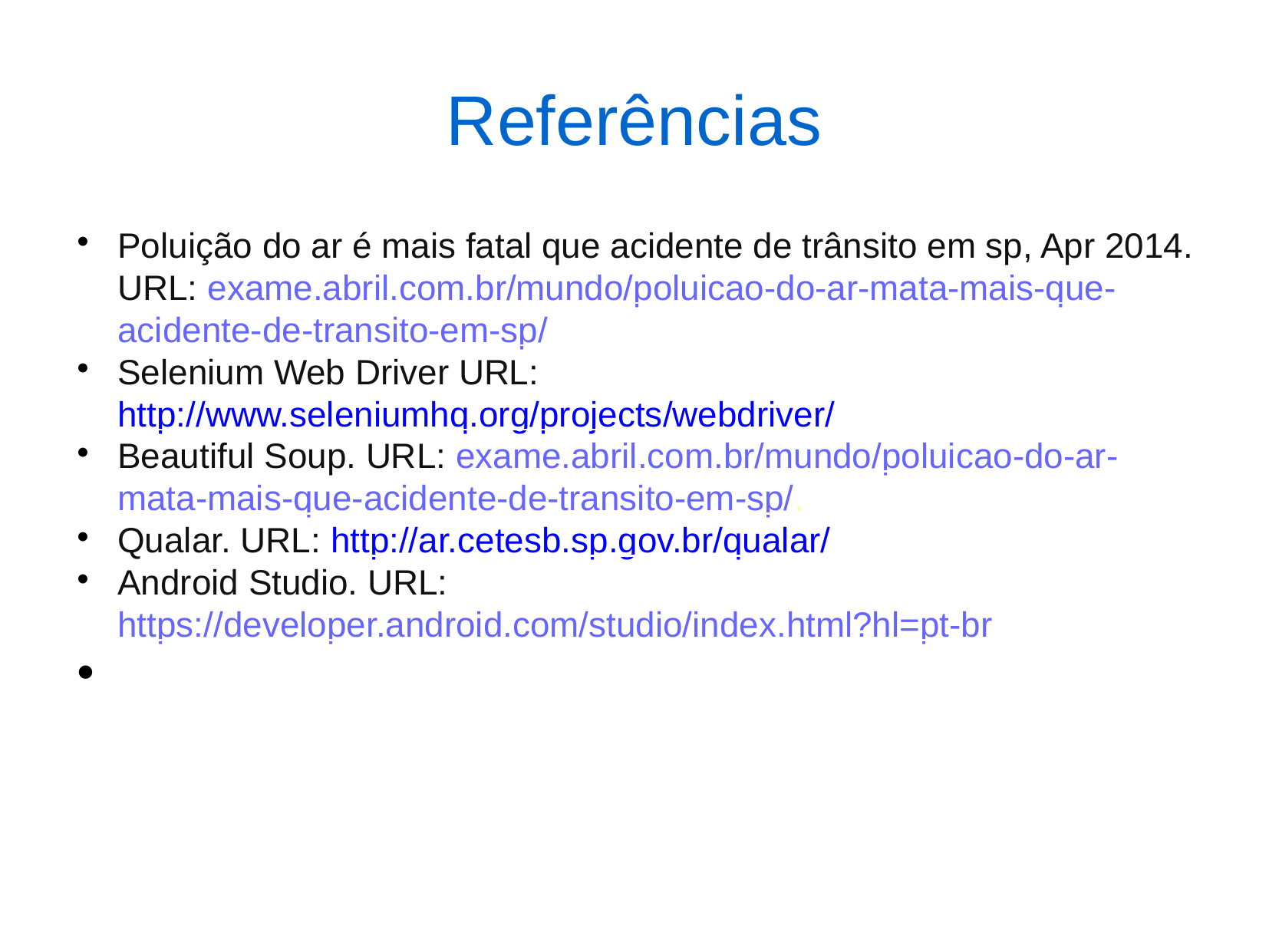

Referências
Poluição do ar é mais fatal que acidente de trânsito em sp, Apr 2014. URL: exame.abril.com.br/mundo/poluicao-do-ar-mata-mais-que-acidente-de-transito-em-sp/
Selenium Web Driver URL: http://www.seleniumhq.org/projects/webdriver/
Beautiful Soup. URL: exame.abril.com.br/mundo/poluicao-do-ar-mata-mais-que-acidente-de-transito-em-sp/.
Qualar. URL: http://ar.cetesb.sp.gov.br/qualar/
Android Studio. URL: https://developer.android.com/studio/index.html?hl=pt-br